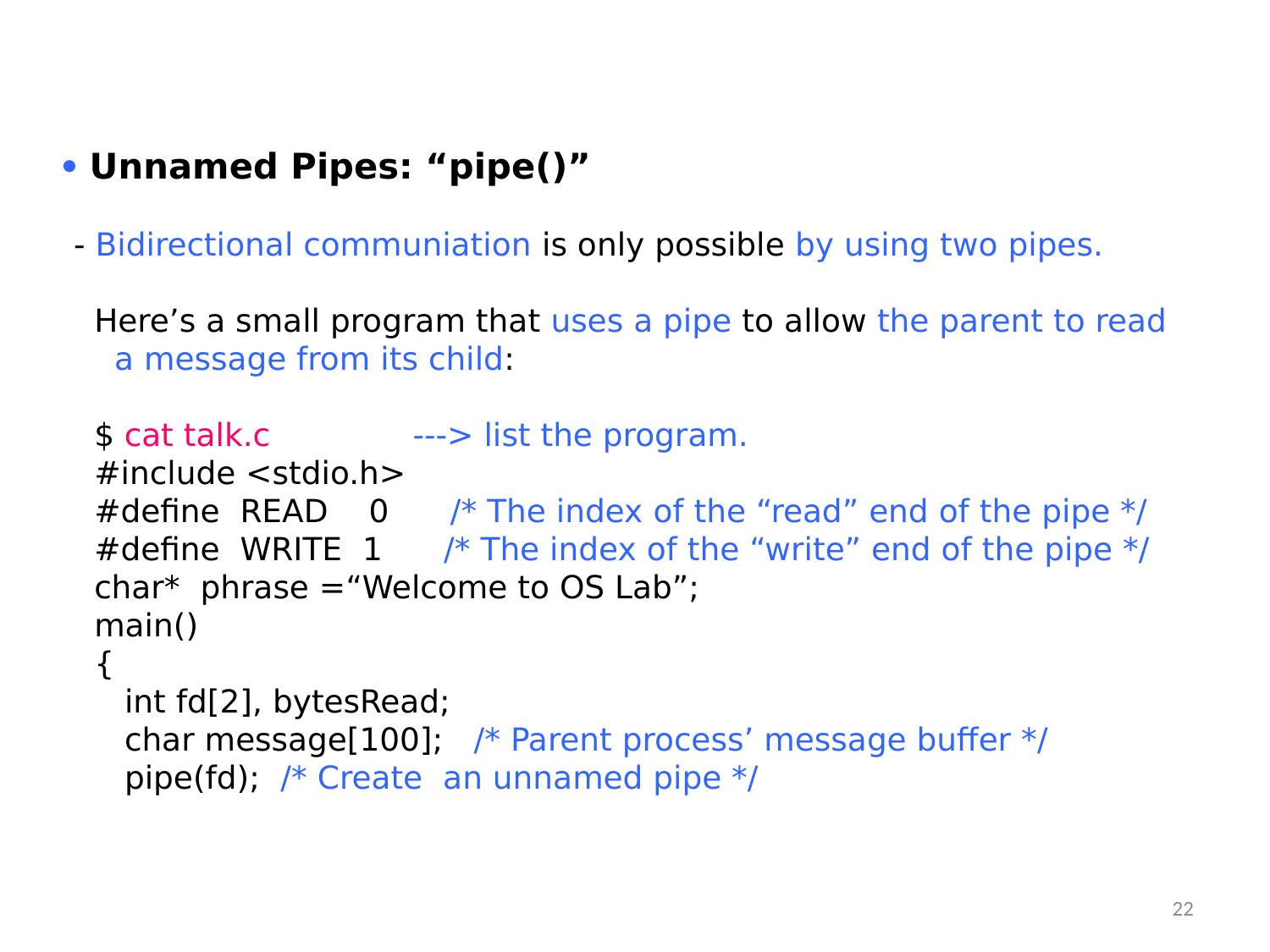

• Unnamed Pipes: “pipe()”

 - Bidirectional communiation is only possible by using two pipes.

   Here’s a small program that uses a pipe to allow the parent to read
     a message from its child:

   $ cat talk.c              ---> list the program.
   #include <stdio.h>
   #define  READ    0      /* The index of the “read” end of the pipe */
   #define  WRITE  1      /* The index of the “write” end of the pipe */
   char*  phrase =“Welcome to OS Lab”;
   main()
   {
      int fd[2], bytesRead;
      char message[100];   /* Parent process’ message buffer */
      pipe(fd);  /* Create  an unnamed pipe */

# 22